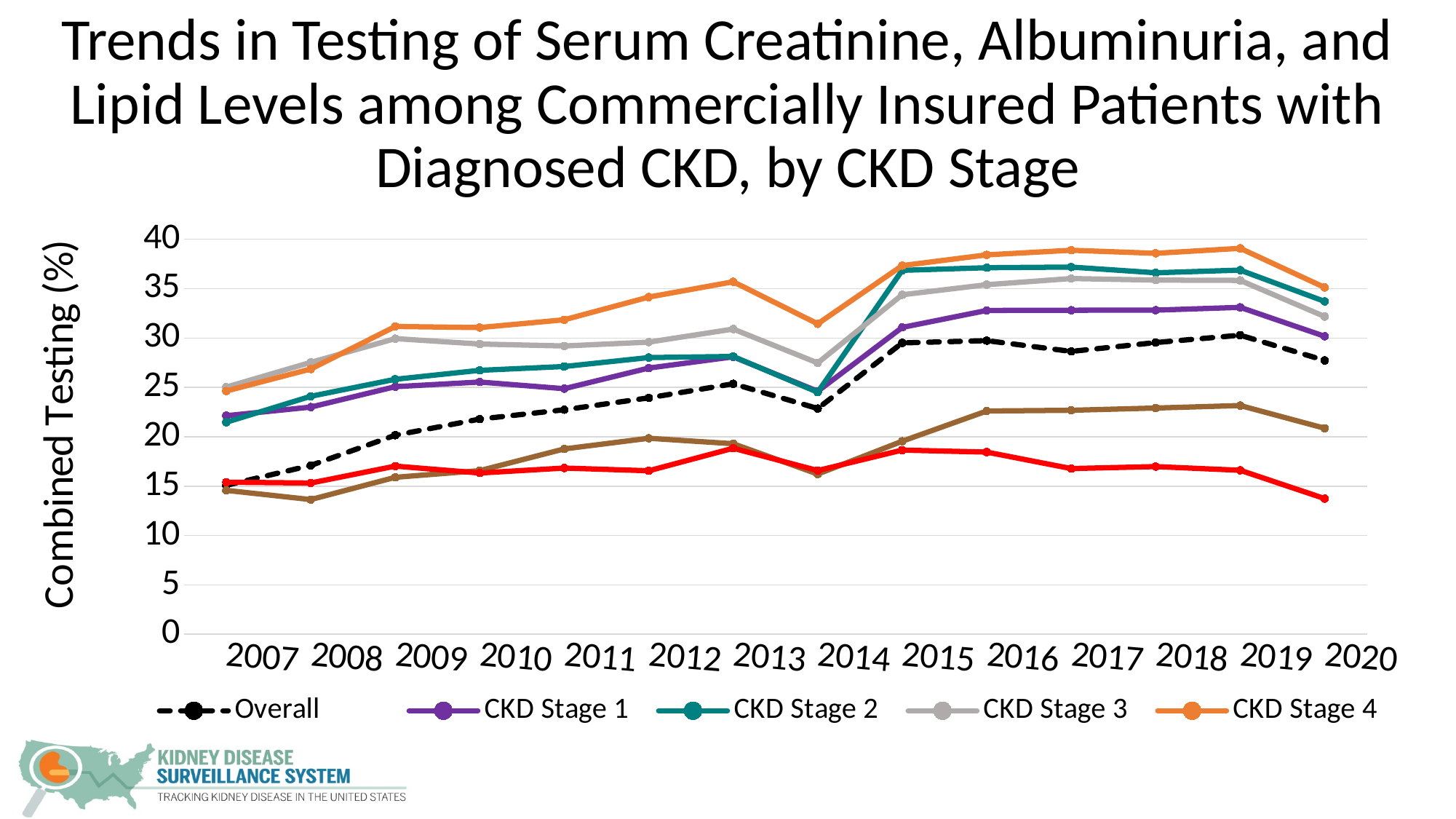

# Trends in Testing of Serum Creatinine, Albuminuria, and Lipid Levels among Commercially Insured Patients with Diagnosed CKD, by CKD Stage

### Chart

| Category | Overall | CKD Stage 1 | CKD Stage 2 | CKD Stage 3 | CKD Stage 4 | CKD Stage 5 | Unknown |
|---|---|---|---|---|---|---|---|
| 2007 | 15.084376076225462 | 22.137404580152673 | 21.474045053868757 | 25.030845157310303 | 24.63256907701352 | 14.567147613762486 | 15.397849462365592 |
| 2008 | 17.100246150876007 | 23.006263048016702 | 24.10085279940675 | 27.532753275327533 | 26.862401402278703 | 13.63746663431206 | 15.31161024992091 |
| 2009 | 20.1578064647286 | 25.073746312684367 | 25.823415444229173 | 29.940048673354305 | 31.170524942940986 | 15.890349899710275 | 17.028288931612195 |
| 2010 | 21.79236397884518 | 25.54585152838428 | 26.729395365046177 | 29.391522480221266 | 31.061987237921603 | 16.57325860688551 | 16.331051147805073 |
| 2011 | 22.73743387707222 | 24.871306005719735 | 27.116202496913157 | 29.195277267885874 | 31.847496206373293 | 18.77202745316268 | 16.83392683716413 |
| 2012 | 23.94180383453548 | 26.957383548067394 | 28.02264032283423 | 29.583021917855838 | 34.146720547093565 | 19.850382741823243 | 16.55684845086219 |
| 2013 | 25.365259315812043 | 28.096238857888252 | 28.135660452201506 | 30.909273932613353 | 35.69794050343249 | 19.297173414820474 | 18.840215890548514 |
| 2014 | 22.862401090339297 | 24.6085562815929 | 24.512175962293796 | 27.476633378276468 | 31.43721949692099 | 16.224033657638707 | 16.579940822365064 |
| 2015 | 29.506525444173796 | 31.072639657326434 | 36.854056886663365 | 34.3815251383209 | 37.33450241122315 | 19.551205538314633 | 18.65284974093264 |
| 2016 | 29.736362567599343 | 32.7930522013747 | 37.11871530005087 | 35.40228697135011 | 38.42205698493124 | 22.609647408333984 | 18.447881877307083 |
| 2017 | 28.64465048036025 | 32.81367264788156 | 37.18698768845029 | 36.023894284617526 | 38.88659604714083 | 22.684862832474586 | 16.778994664420107 |
| 2018 | 29.540638749966845 | 32.822200613359264 | 36.60743550124081 | 35.86718111493357 | 38.578352180936996 | 22.912406556937412 | 16.9811320754717 |
| 2019 | 30.28405548532409 | 33.10716005947519 | 36.8742762197271 | 35.83559289207379 | 39.08285163776493 | 23.163629532218675 | 16.604425617301153 |
| 2020 | 27.73091820577753 | 30.176940228727613 | 33.707815666578554 | 32.1733196044156 | 35.12072434607646 | 20.86576080097598 | 13.736095519951016 |